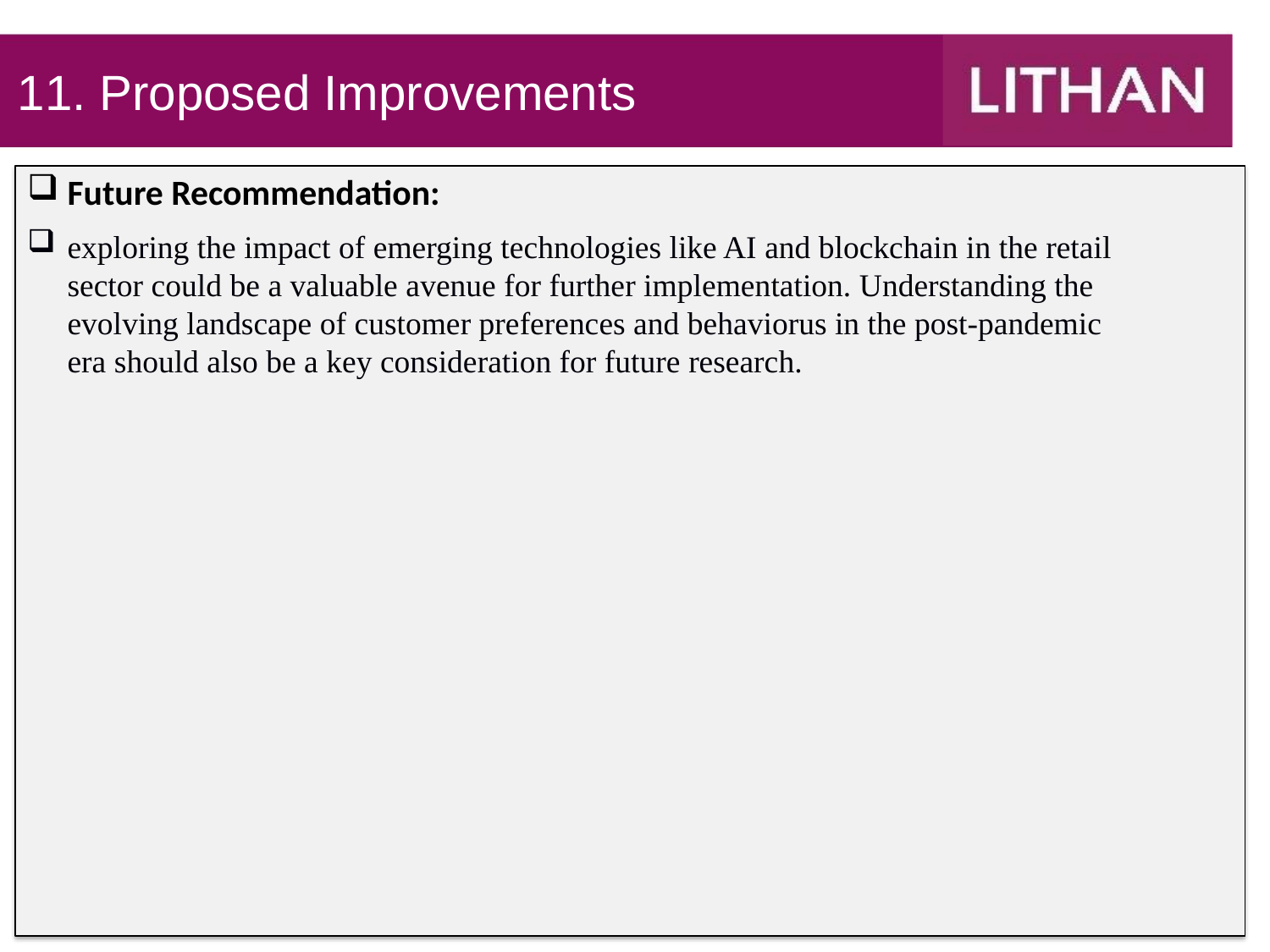

# 11. Proposed Improvements
Future Recommendation:
exploring the impact of emerging technologies like AI and blockchain in the retail sector could be a valuable avenue for further implementation. Understanding the evolving landscape of customer preferences and behaviorus in the post-pandemic era should also be a key consideration for future research.